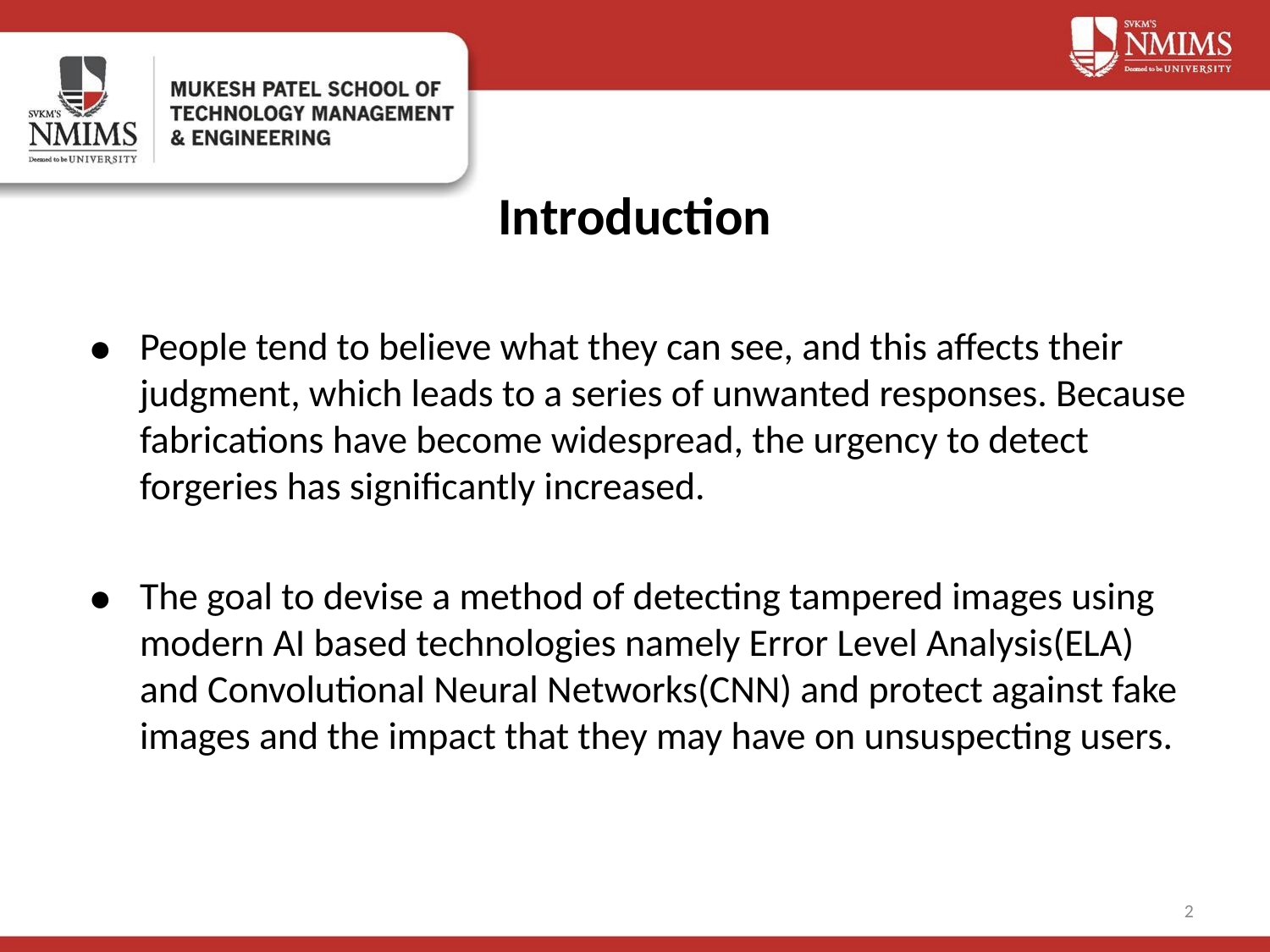

# Introduction
People tend to believe what they can see, and this affects their judgment, which leads to a series of unwanted responses. Because fabrications have become widespread, the urgency to detect forgeries has significantly increased.

The goal to devise a method of detecting tampered images using modern AI based technologies namely Error Level Analysis(ELA) and Convolutional Neural Networks(CNN) and protect against fake images and the impact that they may have on unsuspecting users.
2